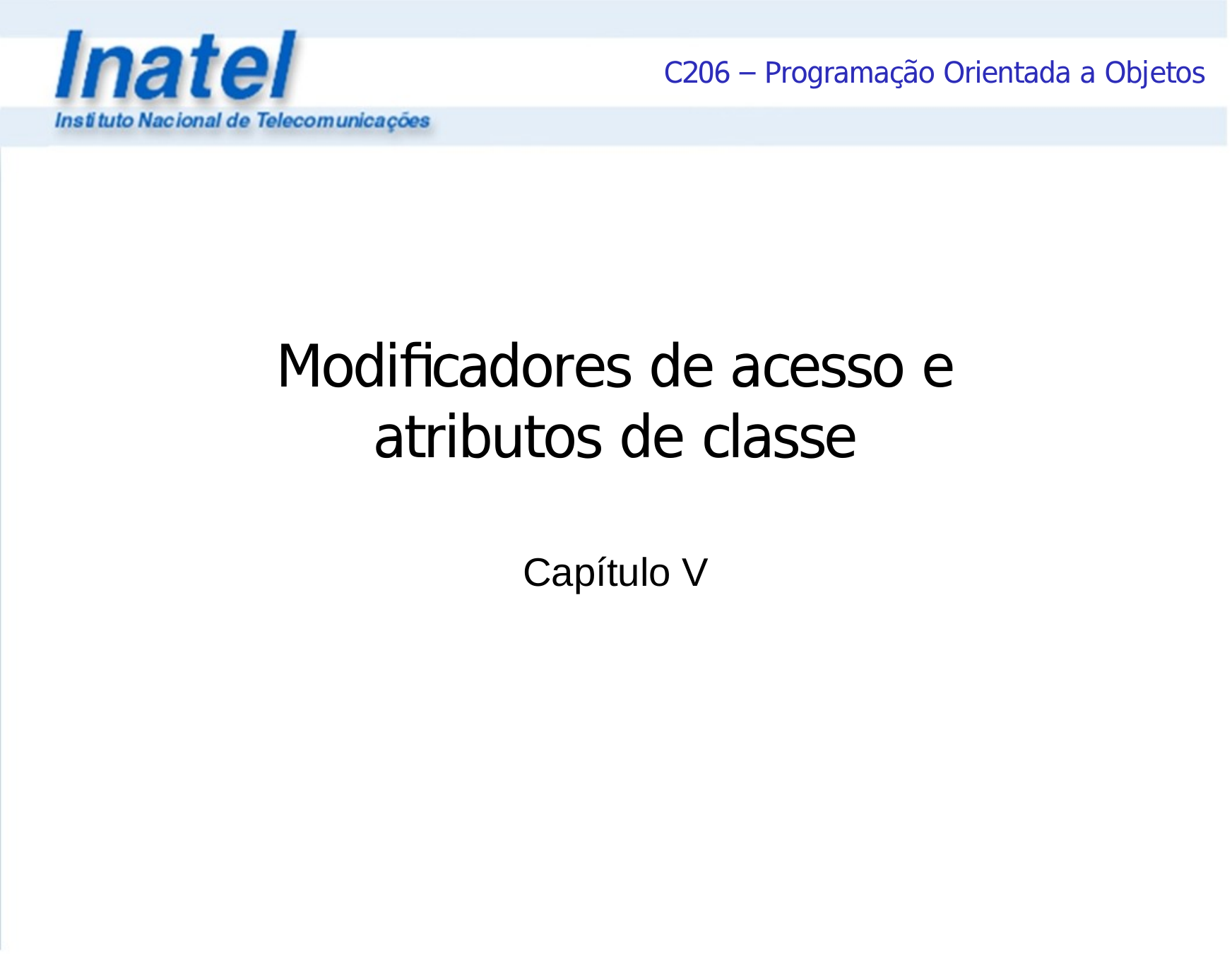

Modificadores de acesso e
atributos de classe
Capítulo V